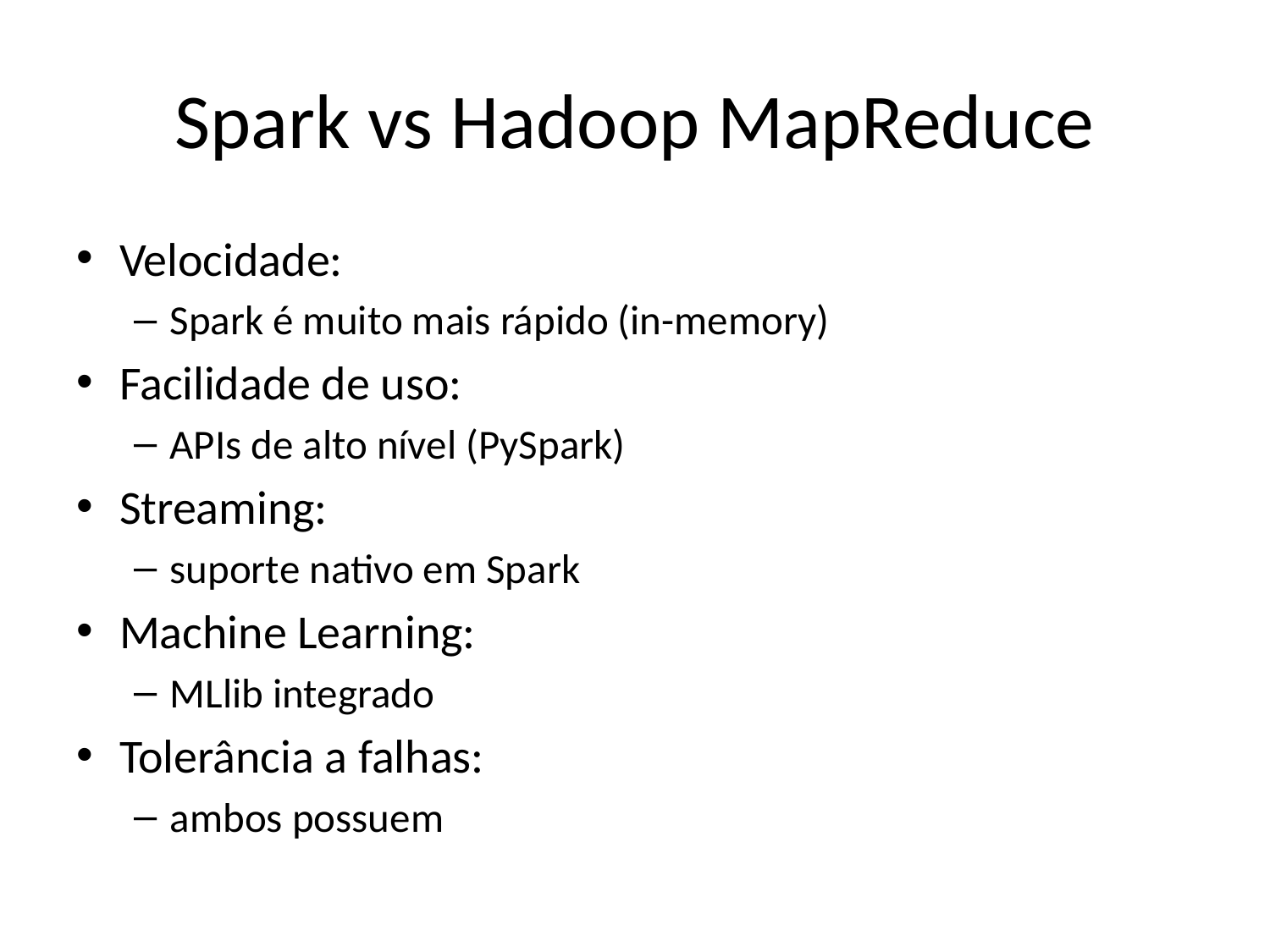

# Spark vs Hadoop MapReduce
Velocidade:
Spark é muito mais rápido (in-memory)
Facilidade de uso:
APIs de alto nível (PySpark)
Streaming:
suporte nativo em Spark
Machine Learning:
MLlib integrado
Tolerância a falhas:
ambos possuem